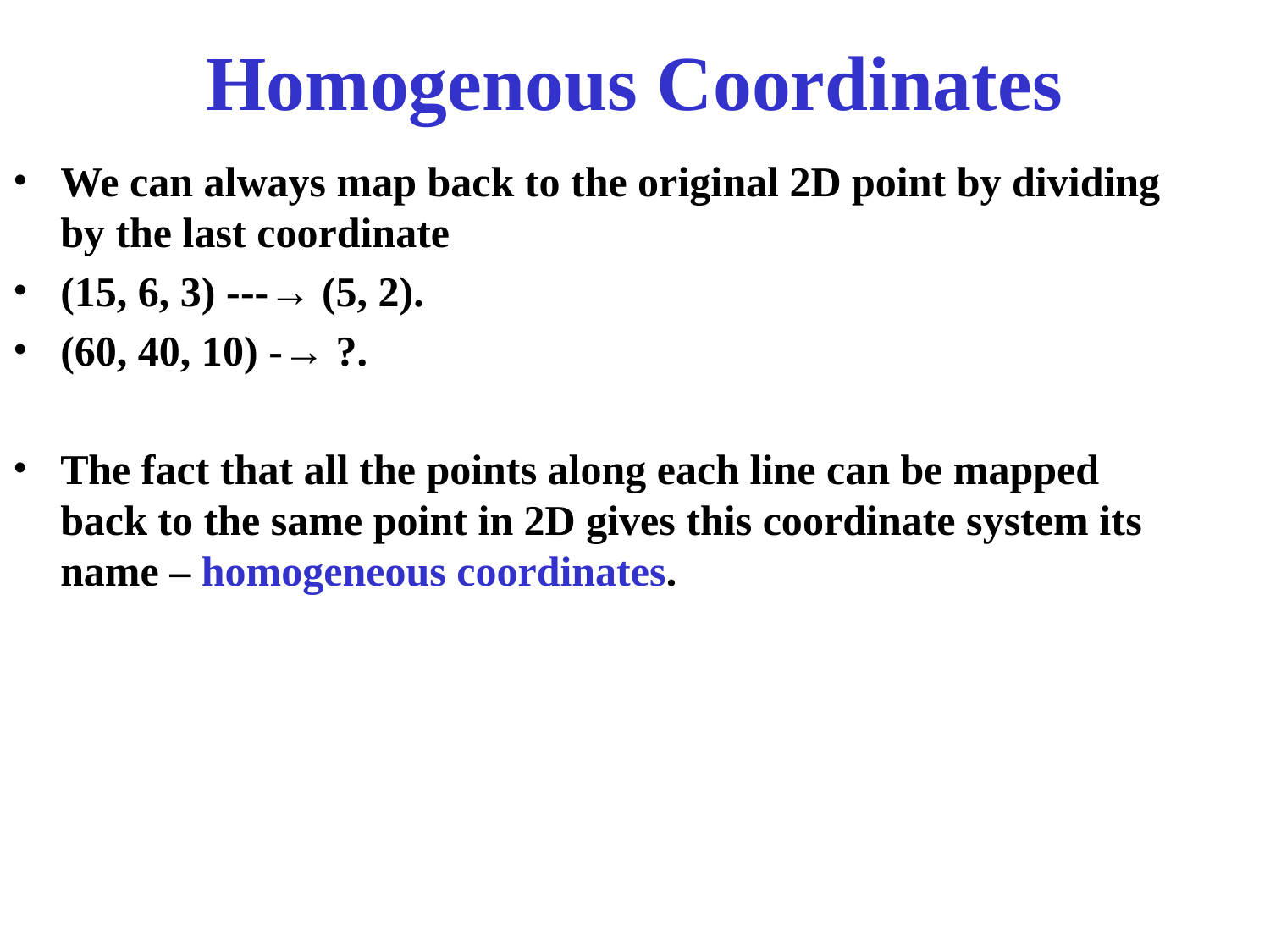

Homogenous Coordinates
We can always map back to the original 2D point by dividing by the last coordinate
(15, 6, 3) ---→ (5, 2).
(60, 40, 10) -→ ?.

The fact that all the points along each line can be mapped back to the same point in 2D gives this coordinate system its name – homogeneous coordinates.